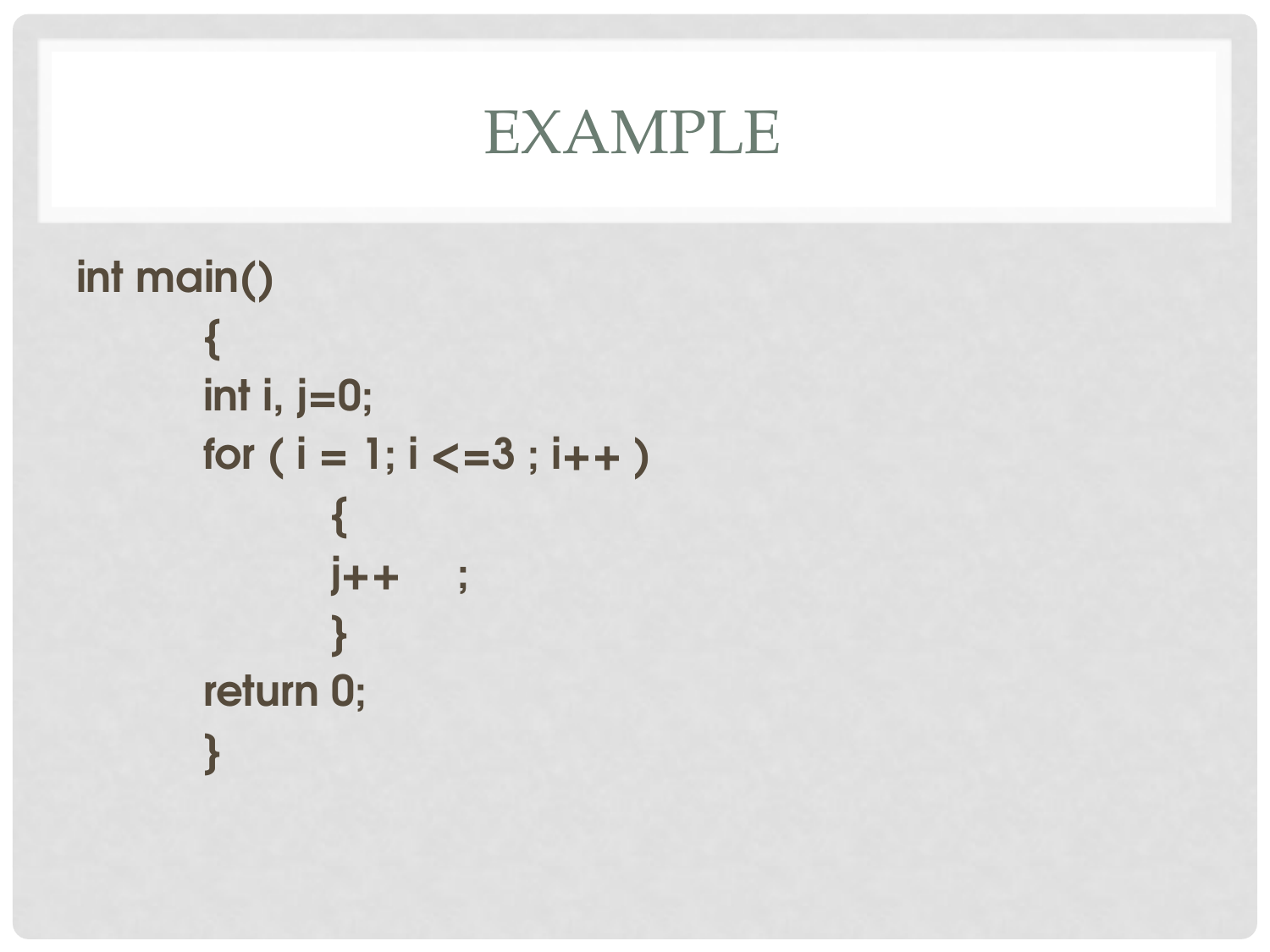

# EXAMPLE
int main()
	{
   	int i, j=0;
	for ( i = 1; i <=3 ; i++ )
   		{
       		j++	;
   		}
   	return 0;
	}